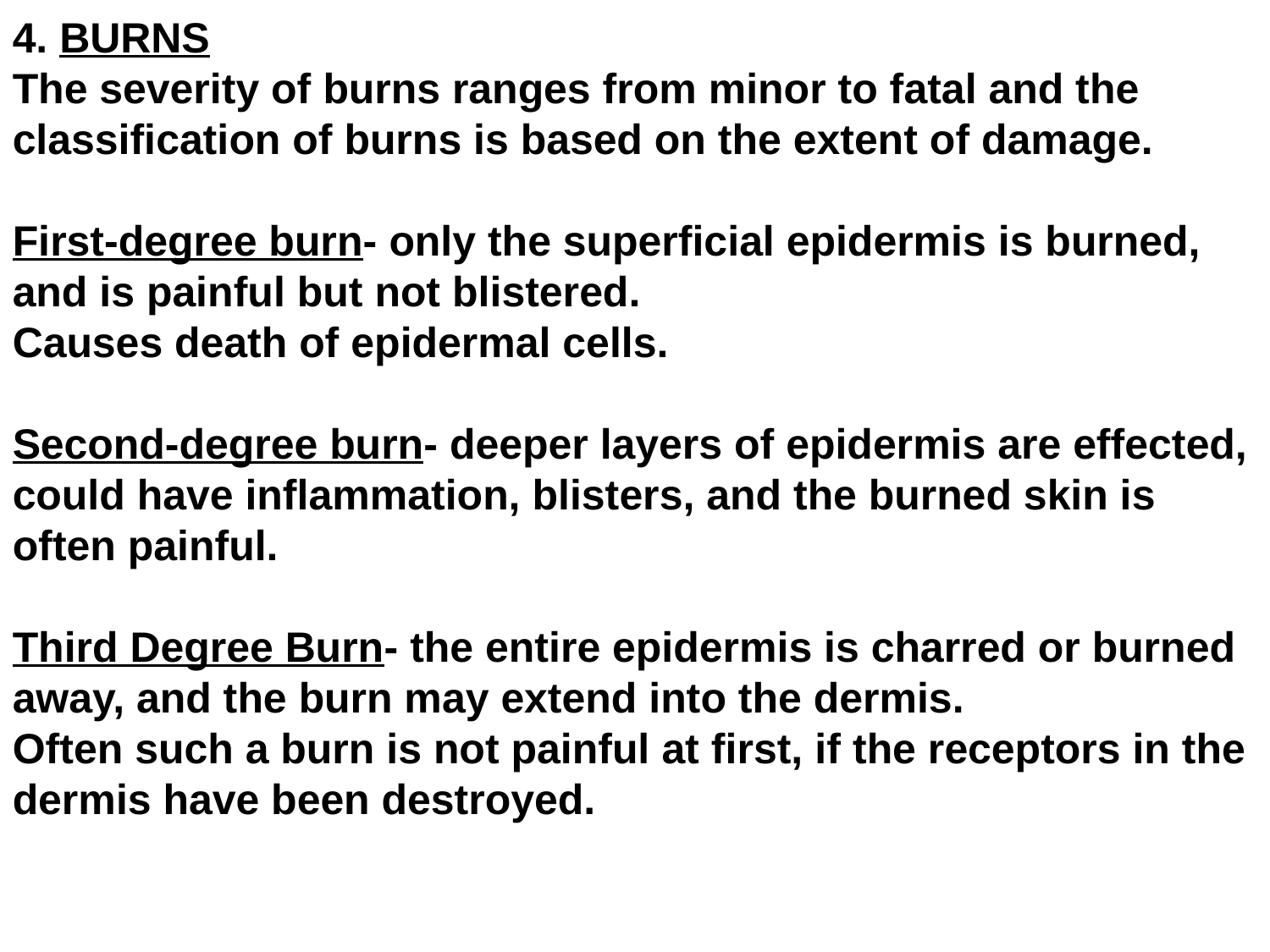

4. BURNS
The severity of burns ranges from minor to fatal and the classification of burns is based on the extent of damage.

First-degree burn- only the superficial epidermis is burned, and is painful but not blistered.
Causes death of epidermal cells.

Second-degree burn- deeper layers of epidermis are effected, could have inflammation, blisters, and the burned skin is often painful.

Third Degree Burn- the entire epidermis is charred or burned away, and the burn may extend into the dermis.
Often such a burn is not painful at first, if the receptors in the dermis have been destroyed.